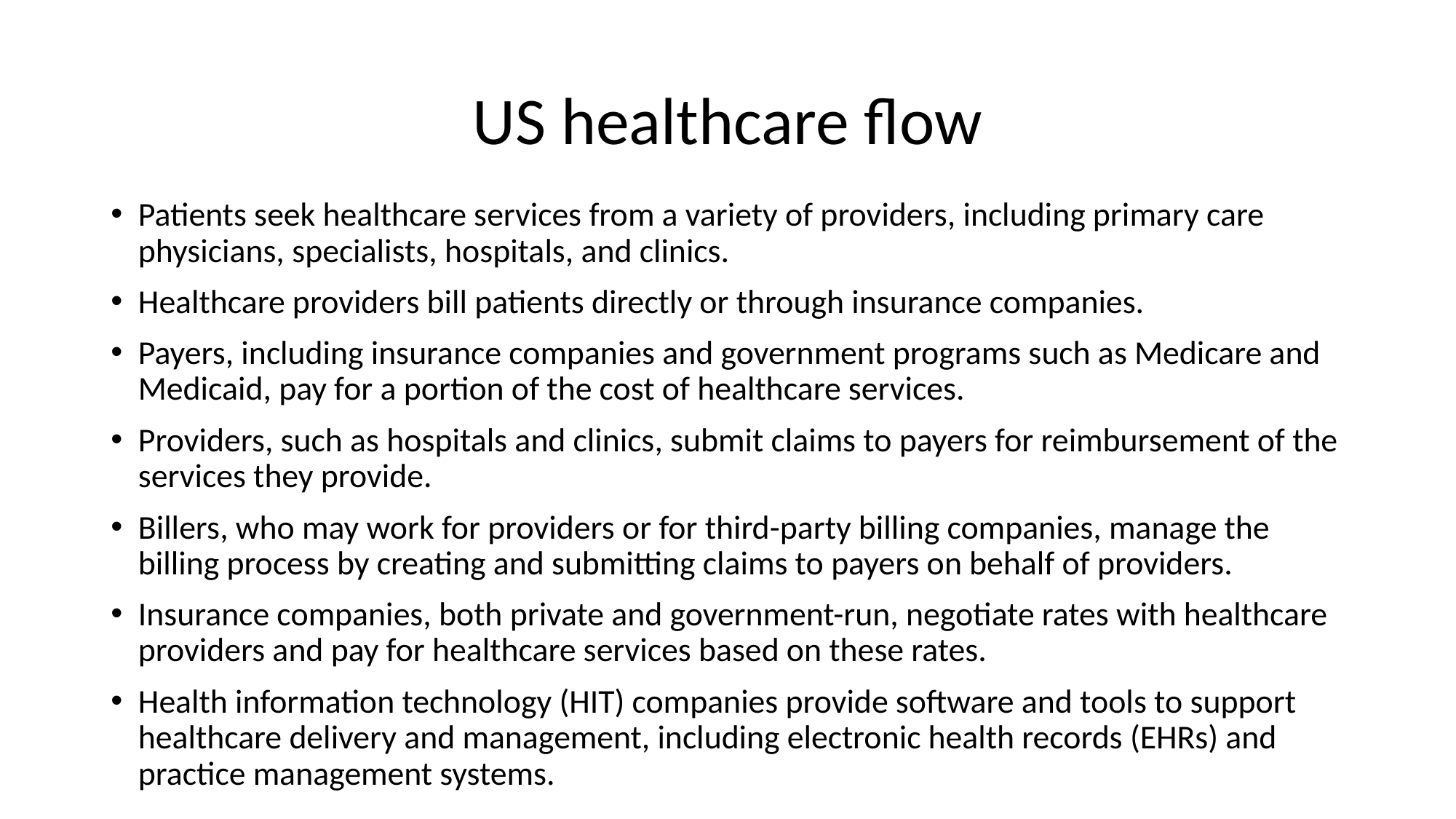

# US healthcare flow
Patients seek healthcare services from a variety of providers, including primary care physicians, specialists, hospitals, and clinics.
Healthcare providers bill patients directly or through insurance companies.
Payers, including insurance companies and government programs such as Medicare and Medicaid, pay for a portion of the cost of healthcare services.
Providers, such as hospitals and clinics, submit claims to payers for reimbursement of the services they provide.
Billers, who may work for providers or for third-party billing companies, manage the billing process by creating and submitting claims to payers on behalf of providers.
Insurance companies, both private and government-run, negotiate rates with healthcare providers and pay for healthcare services based on these rates.
Health information technology (HIT) companies provide software and tools to support healthcare delivery and management, including electronic health records (EHRs) and practice management systems.

Healthcare regulators, including the Food and Drug Administration (FDA) and the Centers for Medicare and Medicaid Services (CMS), oversee the safety and quality of healthcare services and products.

Overall, the healthcare system in the US involves a complex interplay between patients, providers, payers, billers, insurance companies, and other stakeholders. Efforts are underway to improve the efficiency
 and effectiveness of this system, including initiatives to reduce costs, improve patient outcomes, and increase access to
 care.